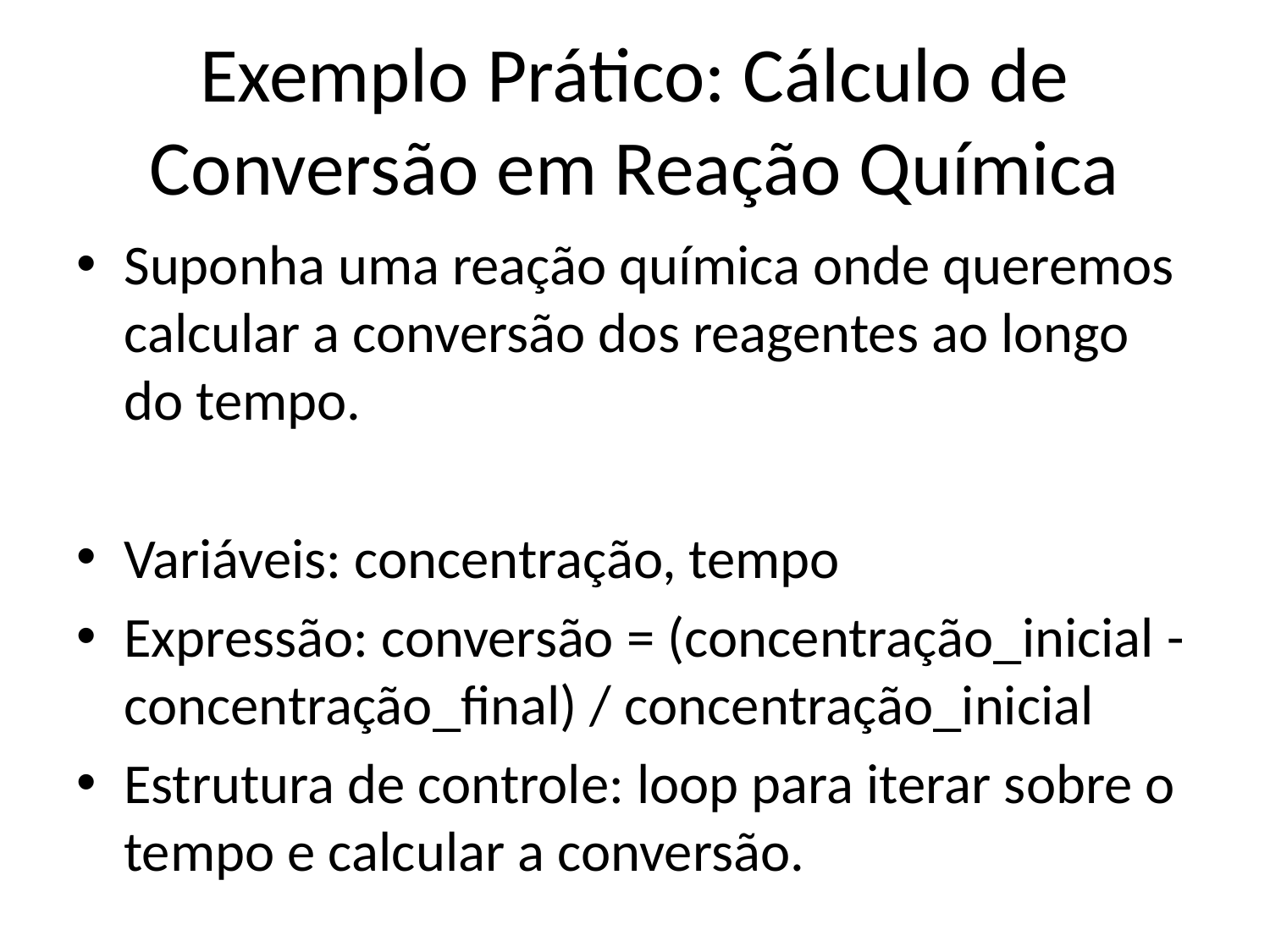

# Exemplo Prático: Cálculo de Conversão em Reação Química
Suponha uma reação química onde queremos calcular a conversão dos reagentes ao longo do tempo.

Variáveis: concentração, tempo
Expressão: conversão = (concentração_inicial - concentração_final) / concentração_inicial
Estrutura de controle: loop para iterar sobre o tempo e calcular a conversão.